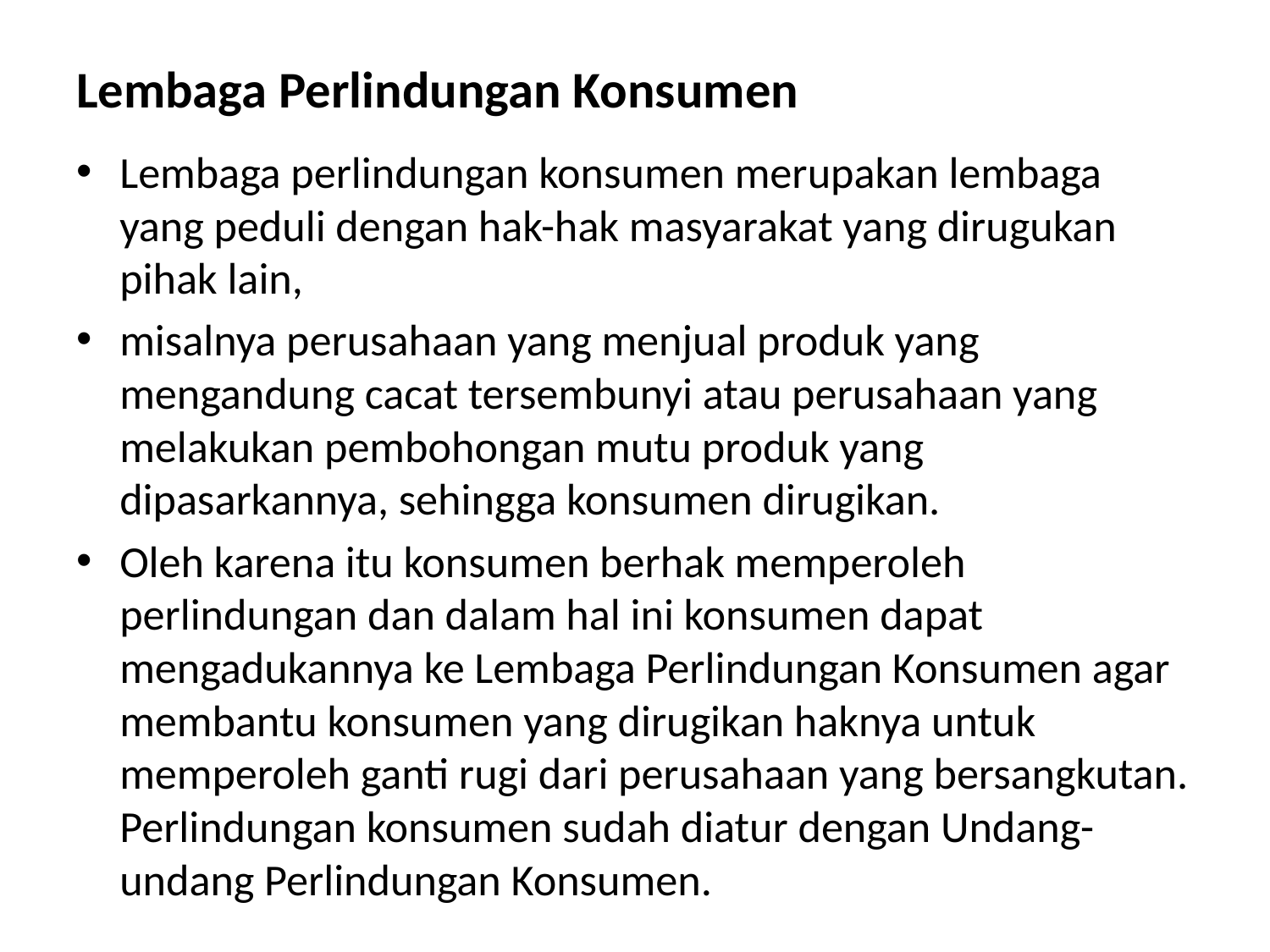

# Lembaga Perlindungan Konsumen
Lembaga perlindungan konsumen merupakan lembaga yang peduli dengan hak-hak masyarakat yang dirugukan pihak lain,
misalnya perusahaan yang menjual produk yang mengandung cacat tersembunyi atau perusahaan yang melakukan pembohongan mutu produk yang dipasarkannya, sehingga konsumen dirugikan.
Oleh karena itu konsumen berhak memperoleh perlindungan dan dalam hal ini konsumen dapat mengadukannya ke Lembaga Perlindungan Konsumen agar membantu konsumen yang dirugikan haknya untuk memperoleh ganti rugi dari perusahaan yang bersangkutan. Perlindungan konsumen sudah diatur dengan Undang-undang Perlindungan Konsumen.